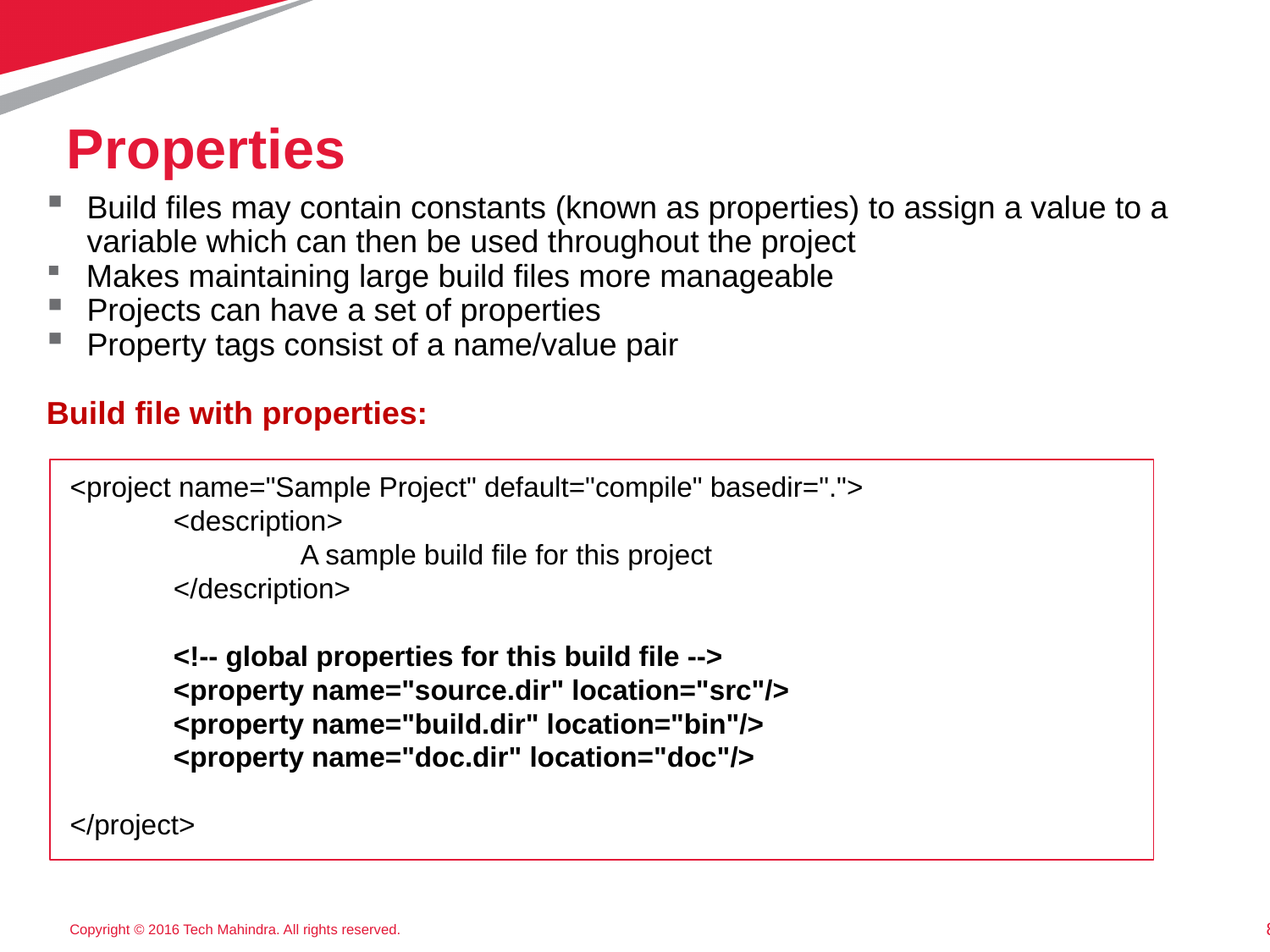

# Properties
Build files may contain constants (known as properties) to assign a value to a variable which can then be used throughout the project
Makes maintaining large build files more manageable
Projects can have a set of properties
Property tags consist of a name/value pair

Build file with properties:

   <project name="Sample Project" default="compile" basedir=".">
	<description>
    		A sample build file for this project
  	</description>

  	<!-- global properties for this build file -->
  	<property name="source.dir" location="src"/>
  	<property name="build.dir" location="bin"/>
  	<property name="doc.dir" location="doc"/>

   </project>